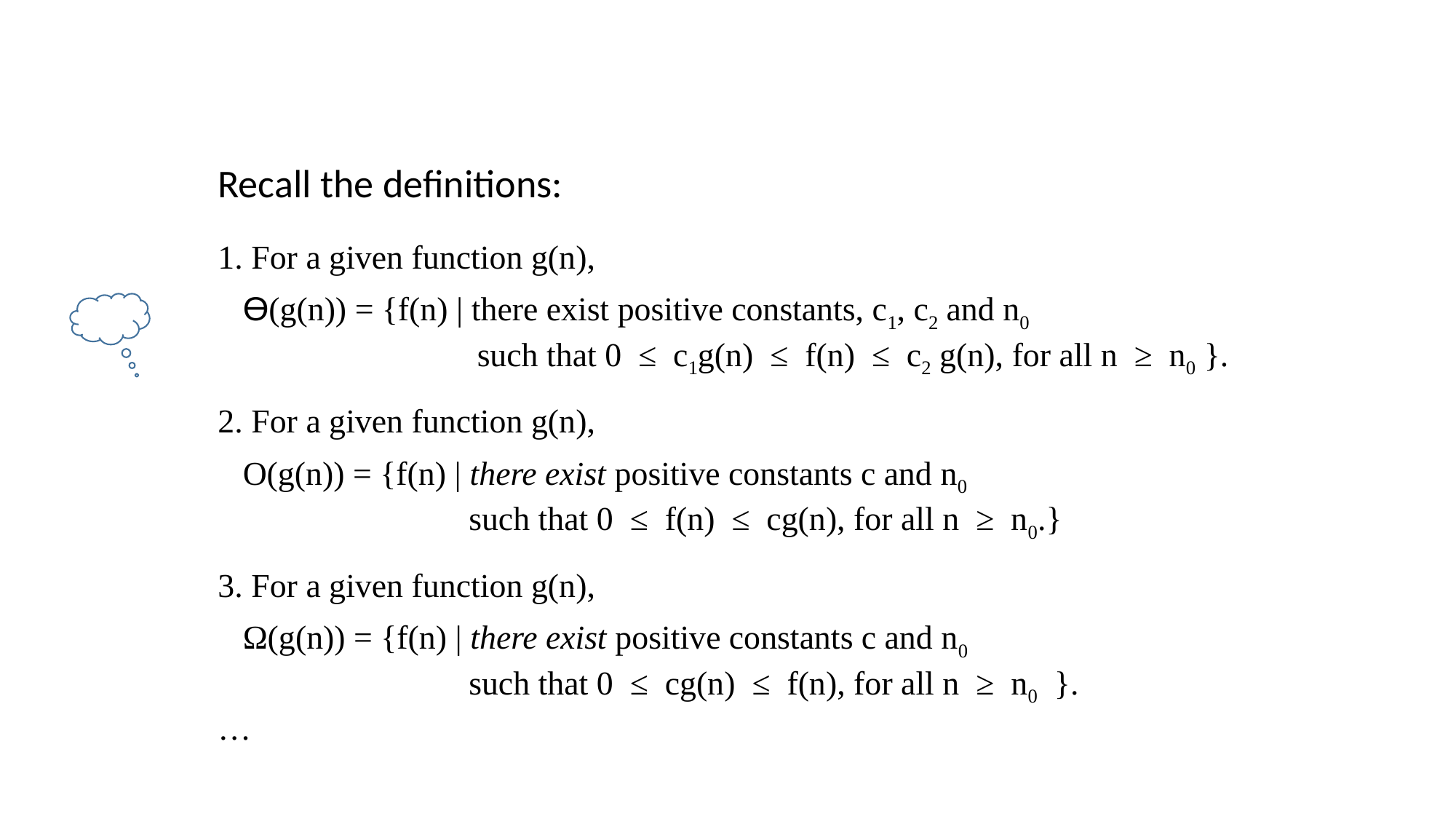

Recall the definitions:
1. For a given function g(n),
   Ɵ(g(n)) = {f(n) | there exist positive constants, c1, c2 and n0
                               such that 0  ≤  c1g(n)  ≤  f(n)  ≤  c2 g(n), for all n  ≥  n0 }.
2. For a given function g(n),
   O(g(n)) = {f(n) | there exist positive constants c and n0
                              such that 0  ≤  f(n)  ≤  cg(n), for all n  ≥  n0.}
3. For a given function g(n),
   Ω(g(n)) = {f(n) | there exist positive constants c and n0
                              such that 0  ≤  cg(n)  ≤  f(n), for all n  ≥  n0  }.
…